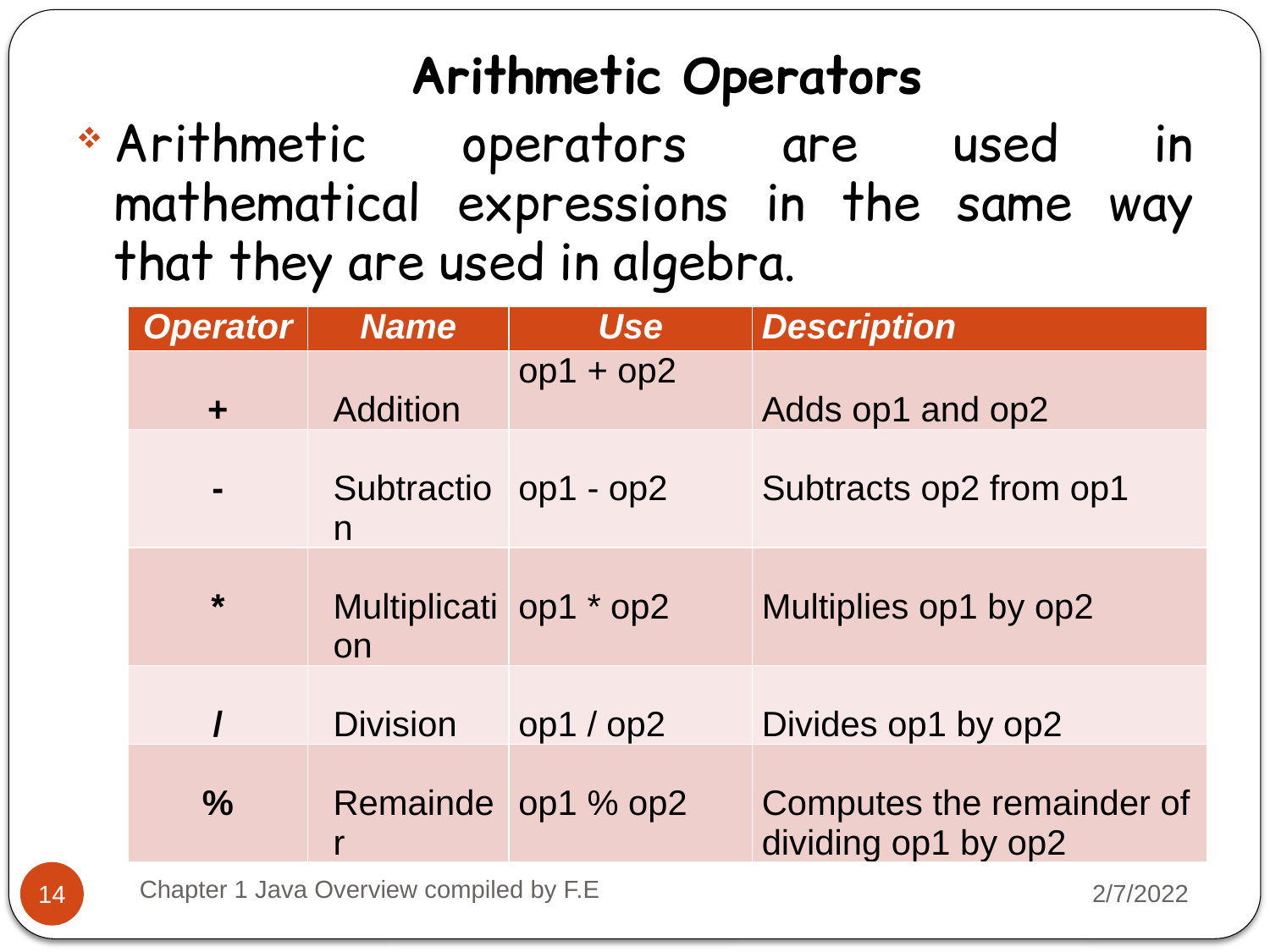

# Arithmetic Operators
Arithmetic operators are used in mathematical expressions in the same way that they are used in algebra.

| Operator | Name | Use | Description |
| --- | --- | --- | --- |
| + | Addition | op1 + op2 | Adds op1 and op2 |
| - | Subtraction | op1 - op2 | Subtracts op2 from op1 |
| \* | Multiplication | op1 \* op2 | Multiplies op1 by op2 |
| / | Division | op1 / op2 | Divides op1 by op2 |
| % | Remainder | op1 % op2 | Computes the remainder of dividing op1 by op2 |
Chapter 1 Java Overview compiled by F.E
2/7/2022
14